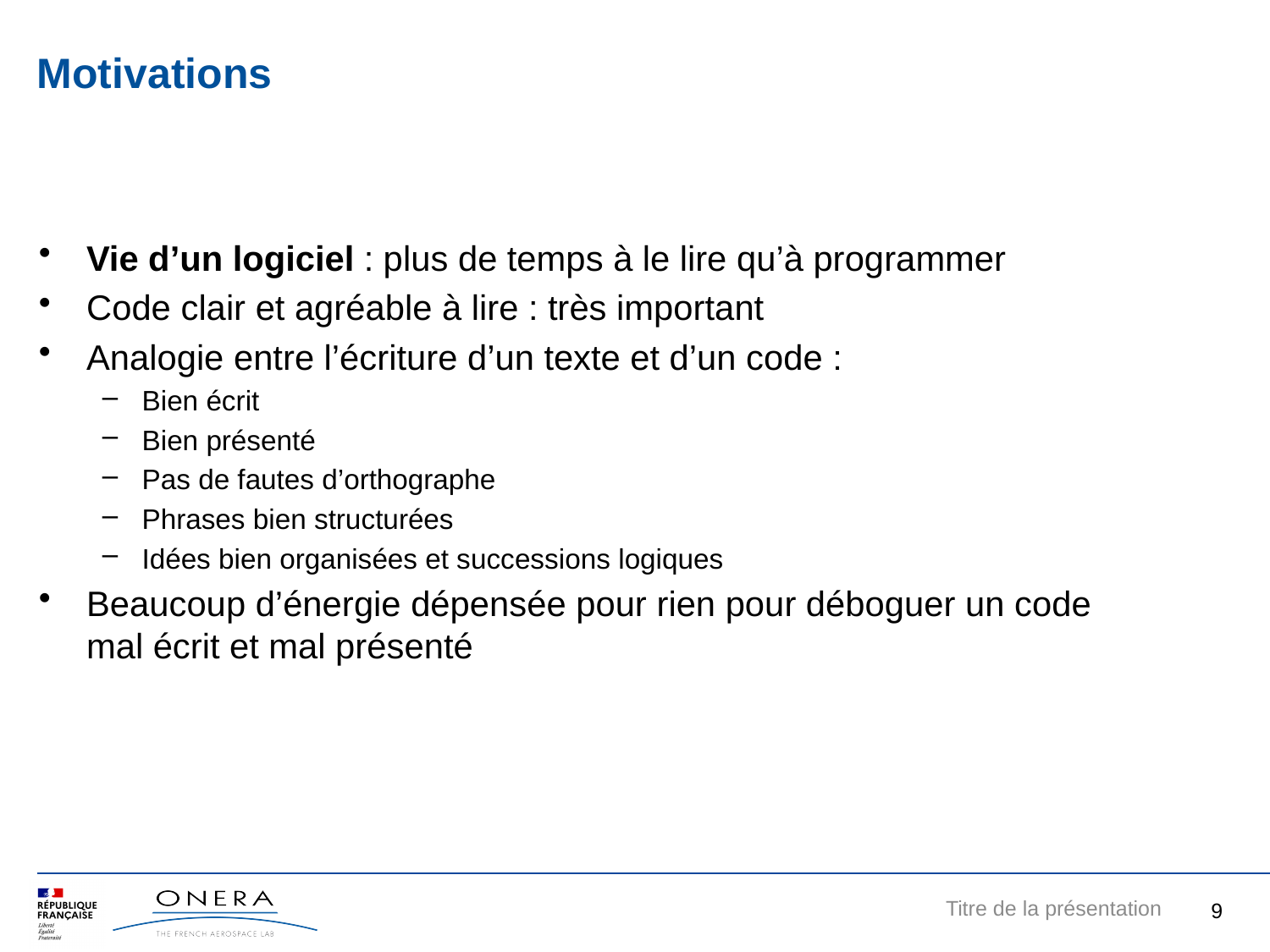

# Motivations
Vie d’un logiciel : plus de temps à le lire qu’à programmer
Code clair et agréable à lire : très important
Analogie entre l’écriture d’un texte et d’un code :
Bien écrit
Bien présenté
Pas de fautes d’orthographe
Phrases bien structurées
Idées bien organisées et successions logiques
Beaucoup d’énergie dépensée pour rien pour déboguer un code mal écrit et mal présenté
9
Titre de la présentation